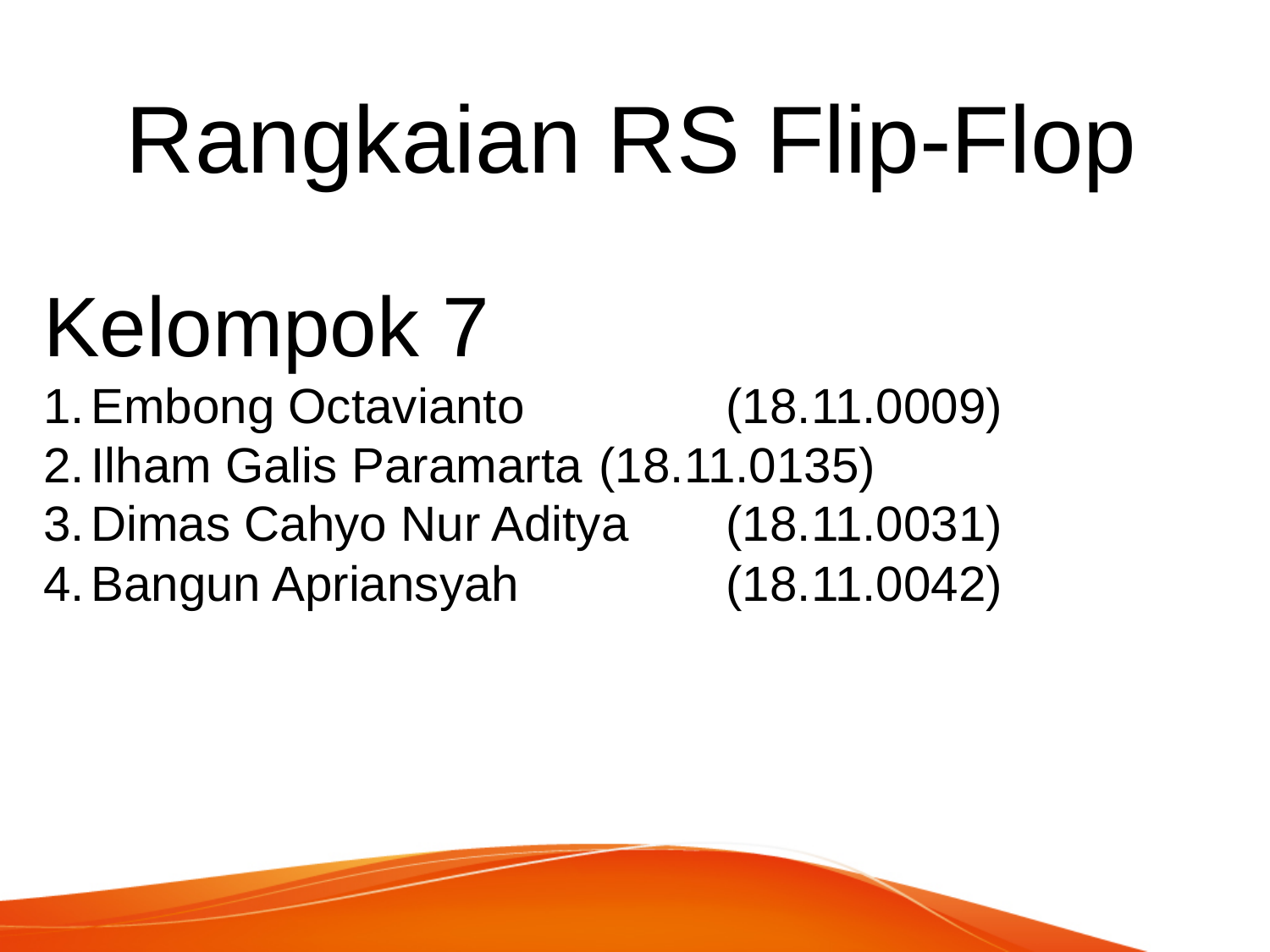

Rangkaian RS Flip-Flop
Kelompok 7
Embong Octavianto		(18.11.0009)
Ilham Galis Paramarta	(18.11.0135)
Dimas Cahyo Nur Aditya 	(18.11.0031)
Bangun Apriansyah		(18.11.0042)